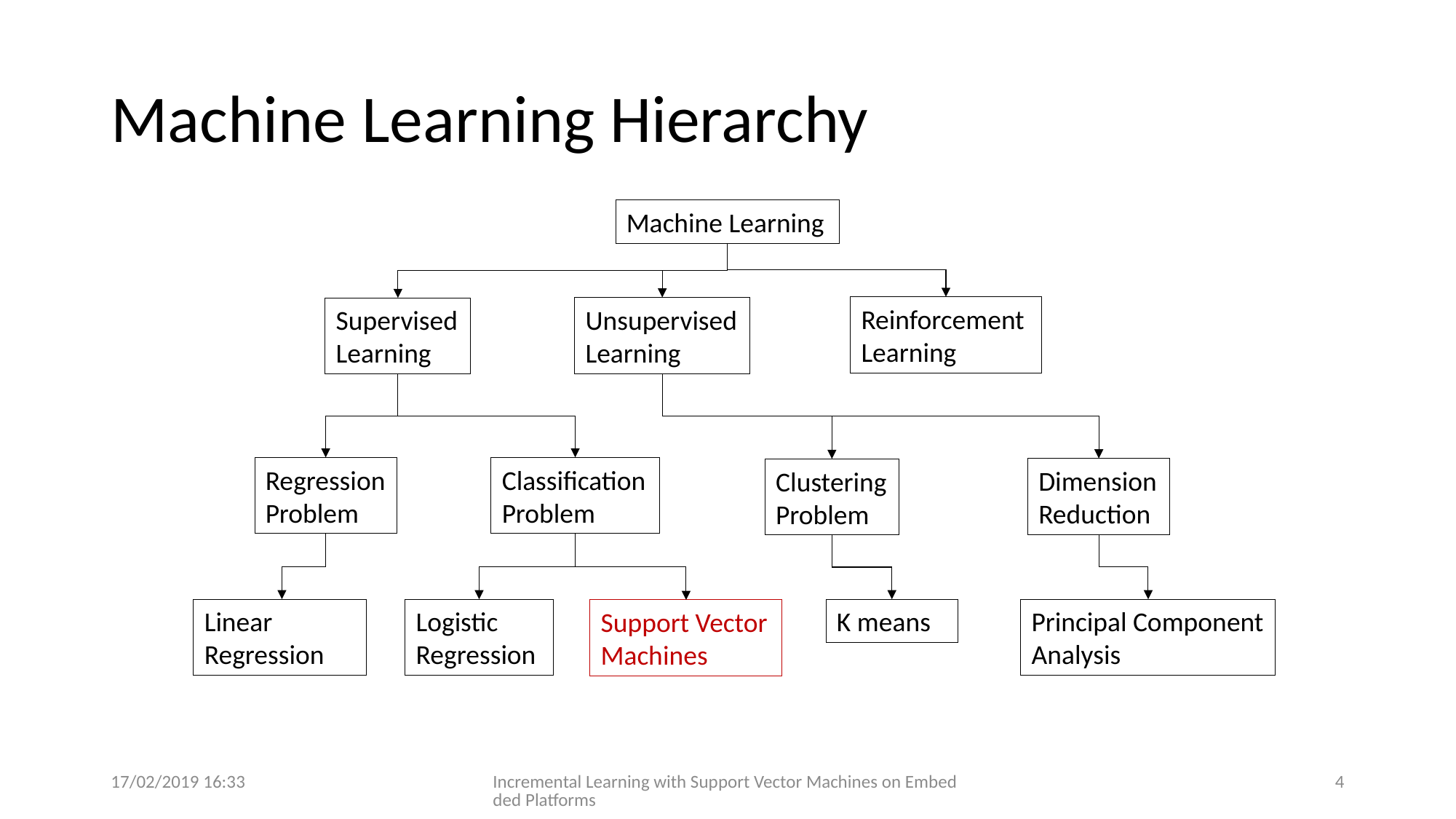

# Machine Learning Hierarchy
Machine Learning
Reinforcement Learning
Unsupervised Learning
Supervised Learning
Regression Problem
Classification Problem
Dimension Reduction
Clustering Problem
Linear Regression
Logistic Regression
K means
Principal Component Analysis
Support Vector Machines
17/02/2019 16:33
Incremental Learning with Support Vector Machines on Embedded Platforms
4